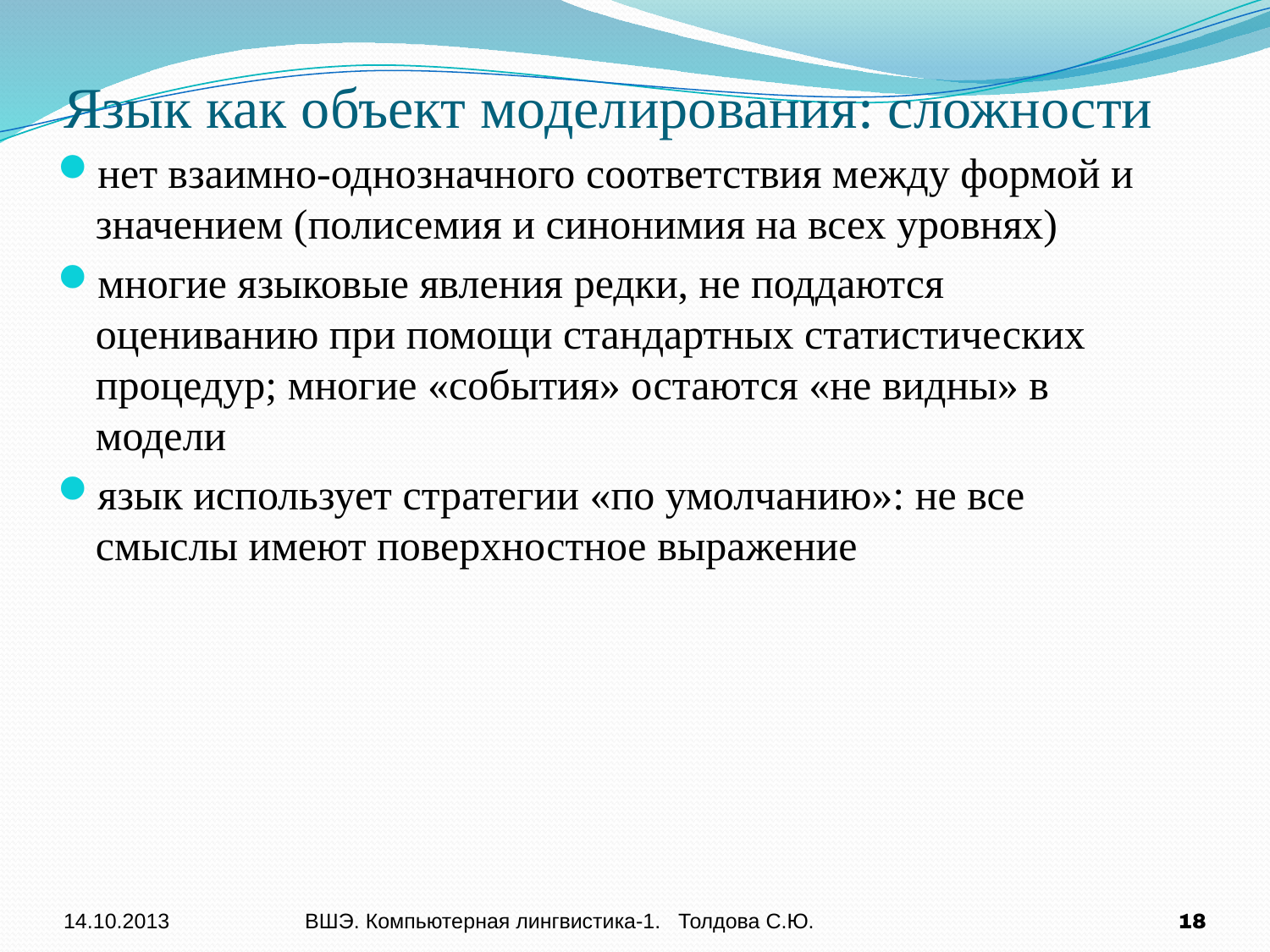

# Язык как объект моделирования: сложности
нет взаимно-однозначного соответствия между формой и значением (полисемия и синонимия на всех уровнях)
многие языковые явления редки, не поддаются оцениванию при помощи стандартных статистических процедур; многие «события» остаются «не видны» в модели
язык использует стратегии «по умолчанию»: не все смыслы имеют поверхностное выражение
14.10.2013
ВШЭ. Компьютерная лингвистика-1.   Толдова С.Ю.
18